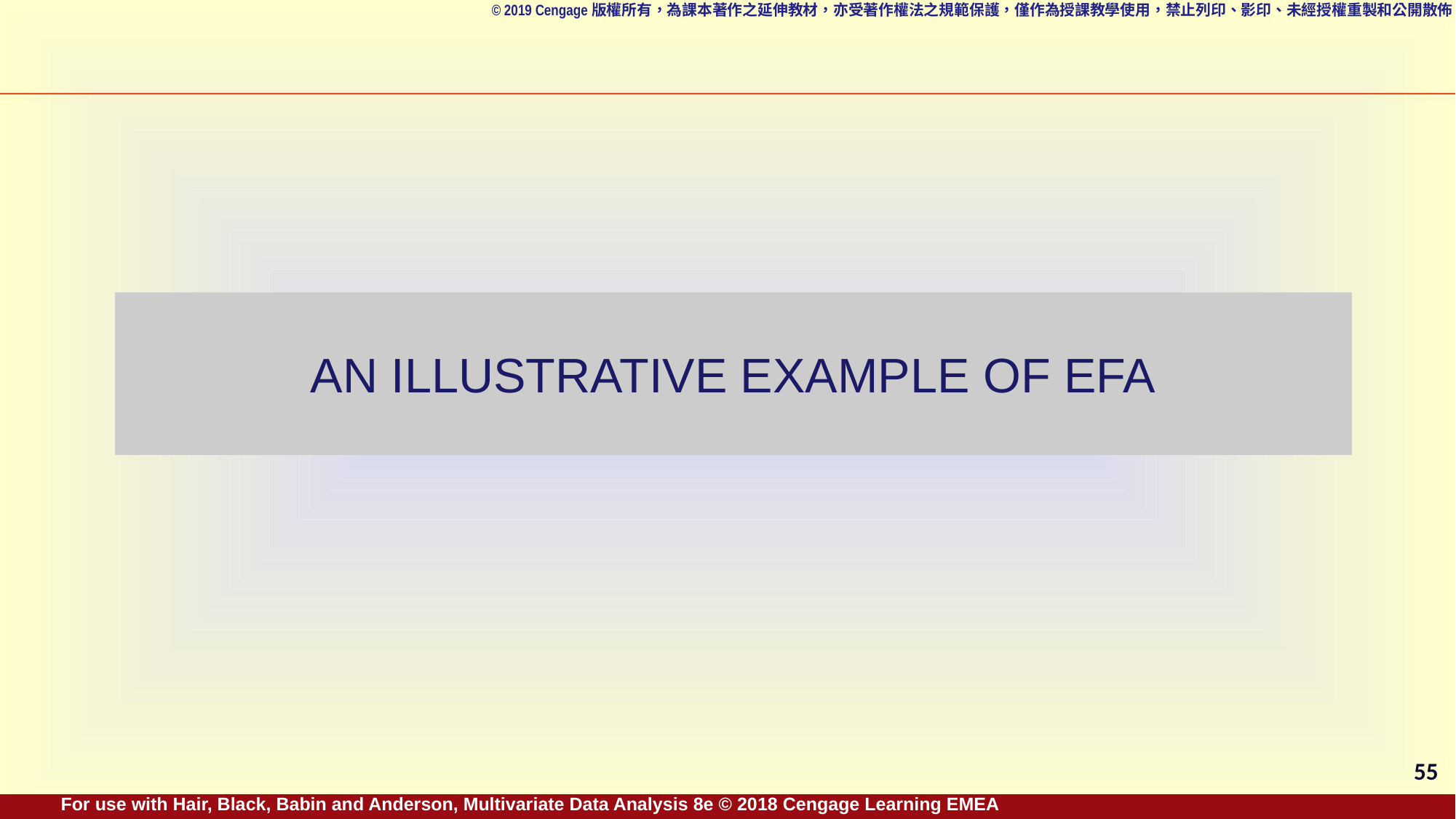

# An Illustrative Example of EFA
55
For use with Hair, Black, Babin and Anderson, Multivariate Data Analysis 8e © 2018 Cengage Learning EMEA